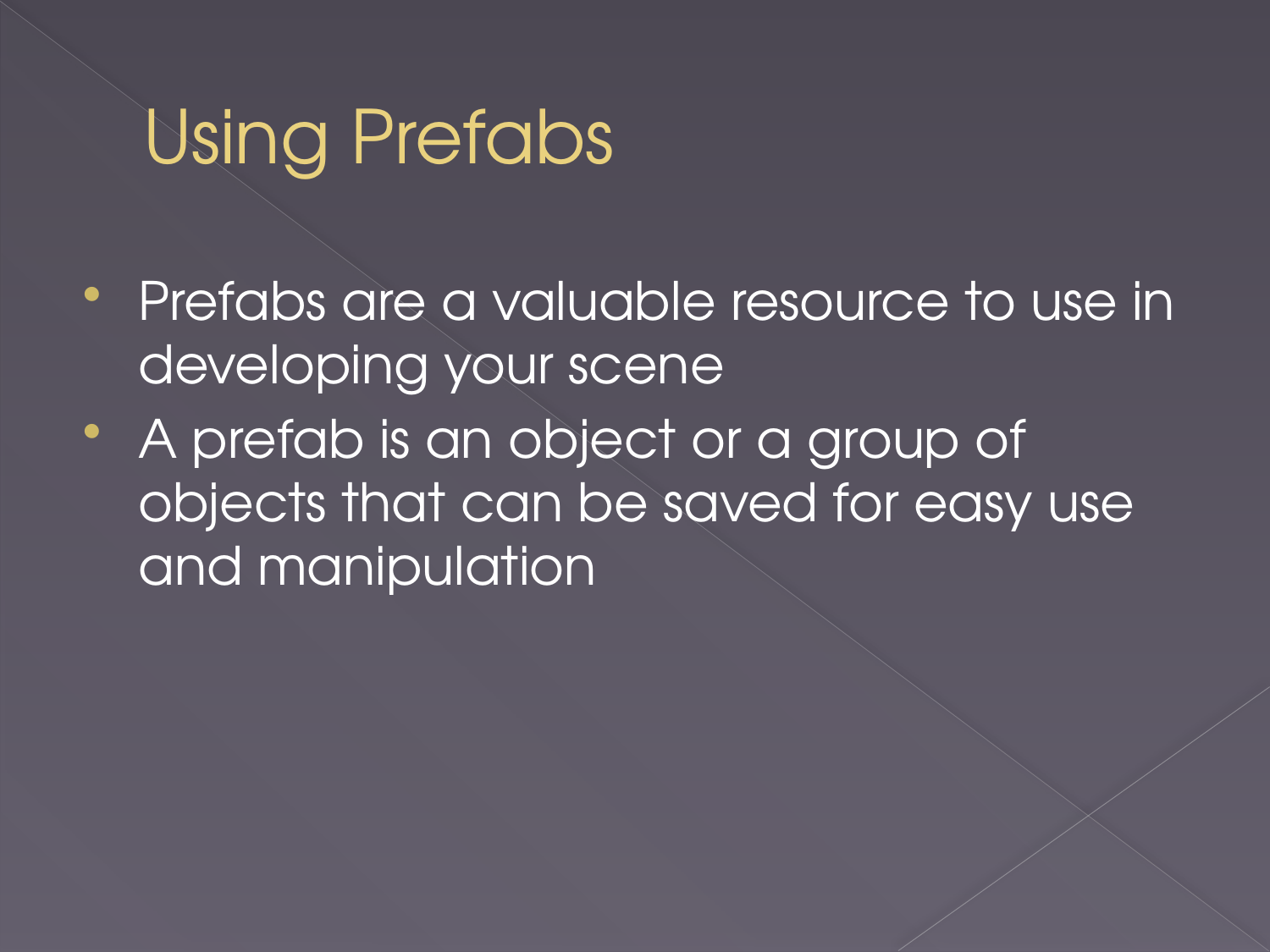

# Using Prefabs
Prefabs are a valuable resource to use in developing your scene
A prefab is an object or a group of objects that can be saved for easy use and manipulation